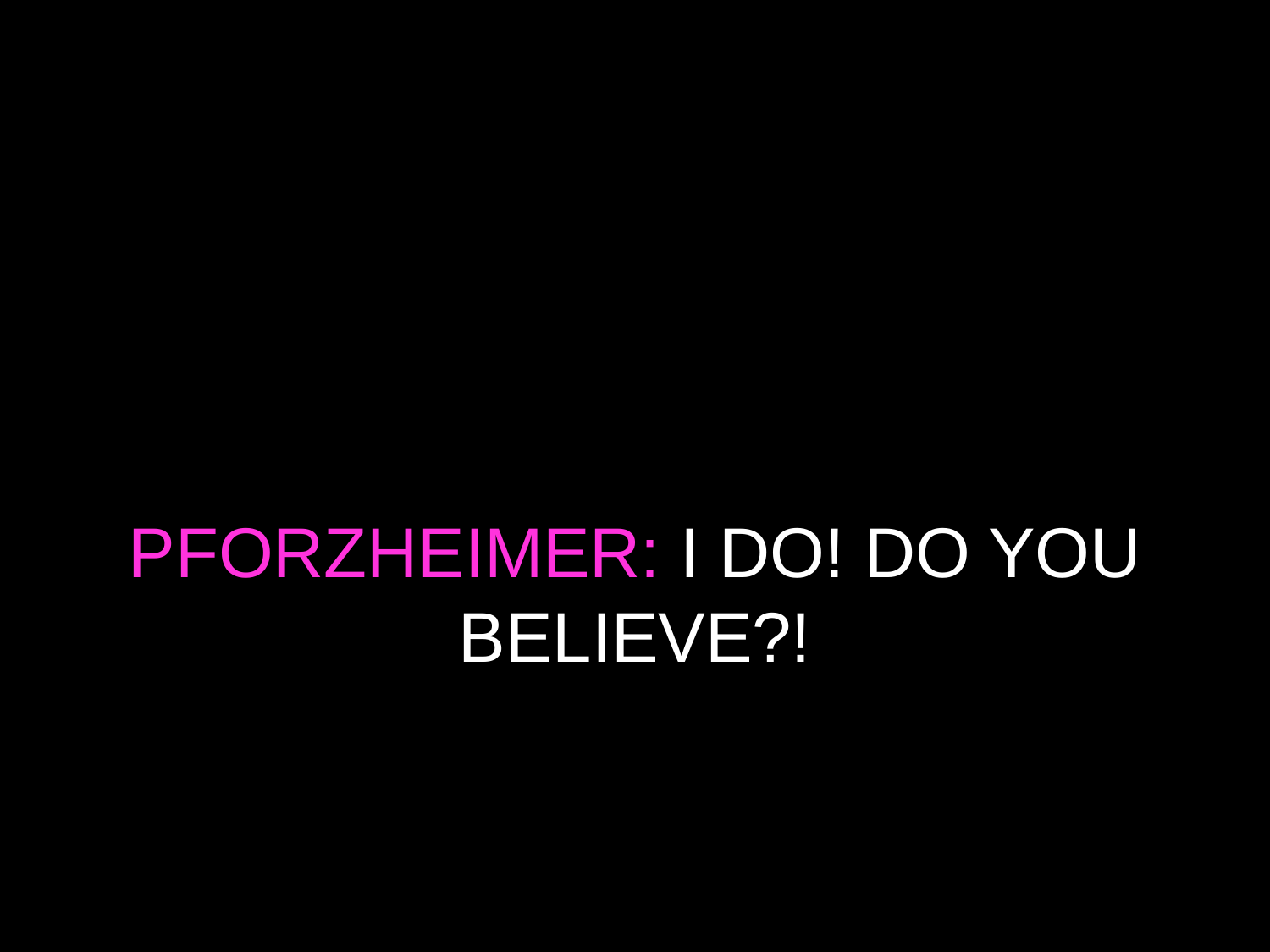

# PFORZHEIMER: I DO! DO YOU BELIEVE?!